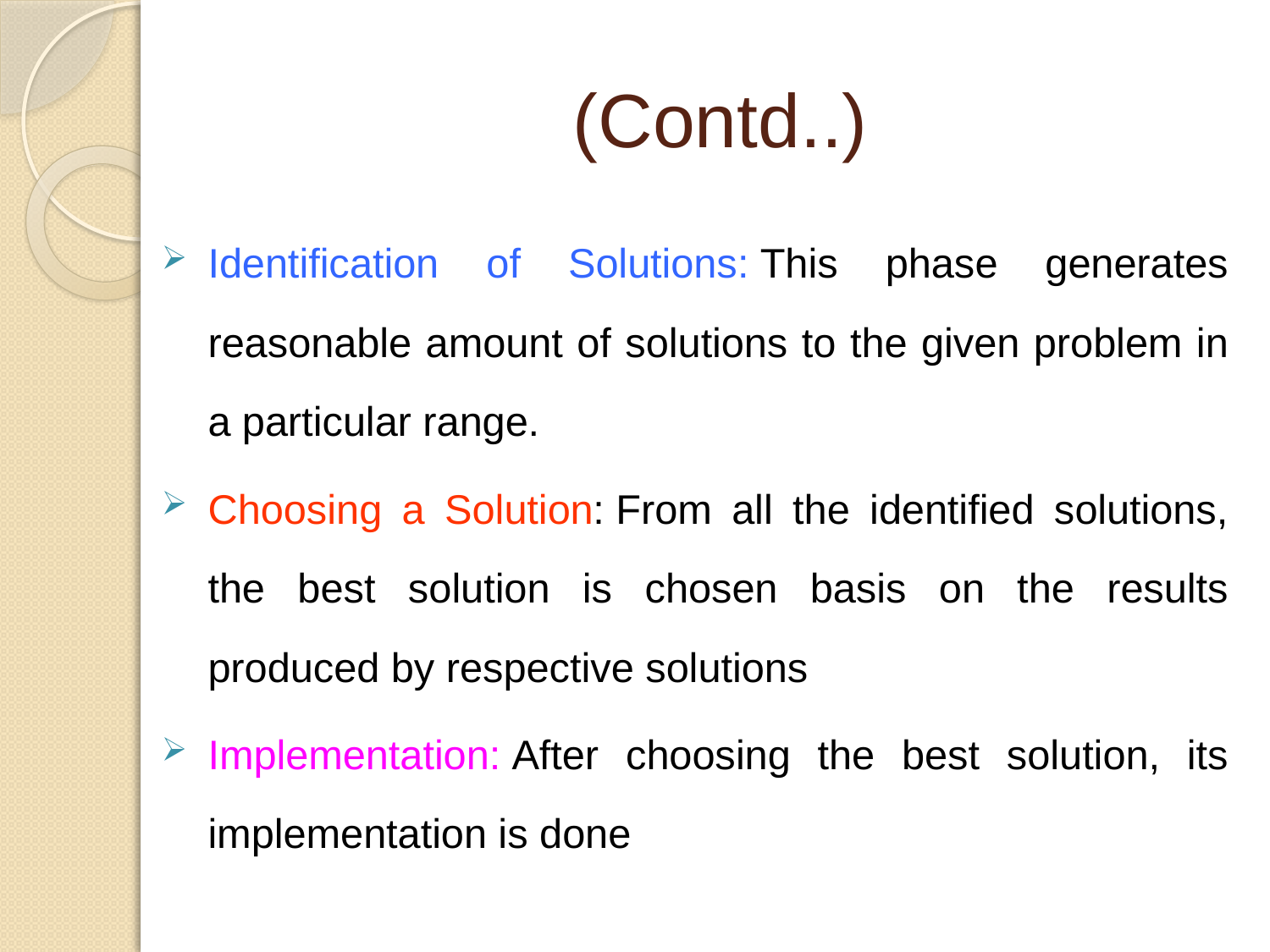

# (Contd..)
Identification of Solutions: This phase generates reasonable amount of solutions to the given problem in a particular range.
Choosing a Solution: From all the identified solutions, the best solution is chosen basis on the results produced by respective solutions
Implementation: After choosing the best solution, its implementation is done